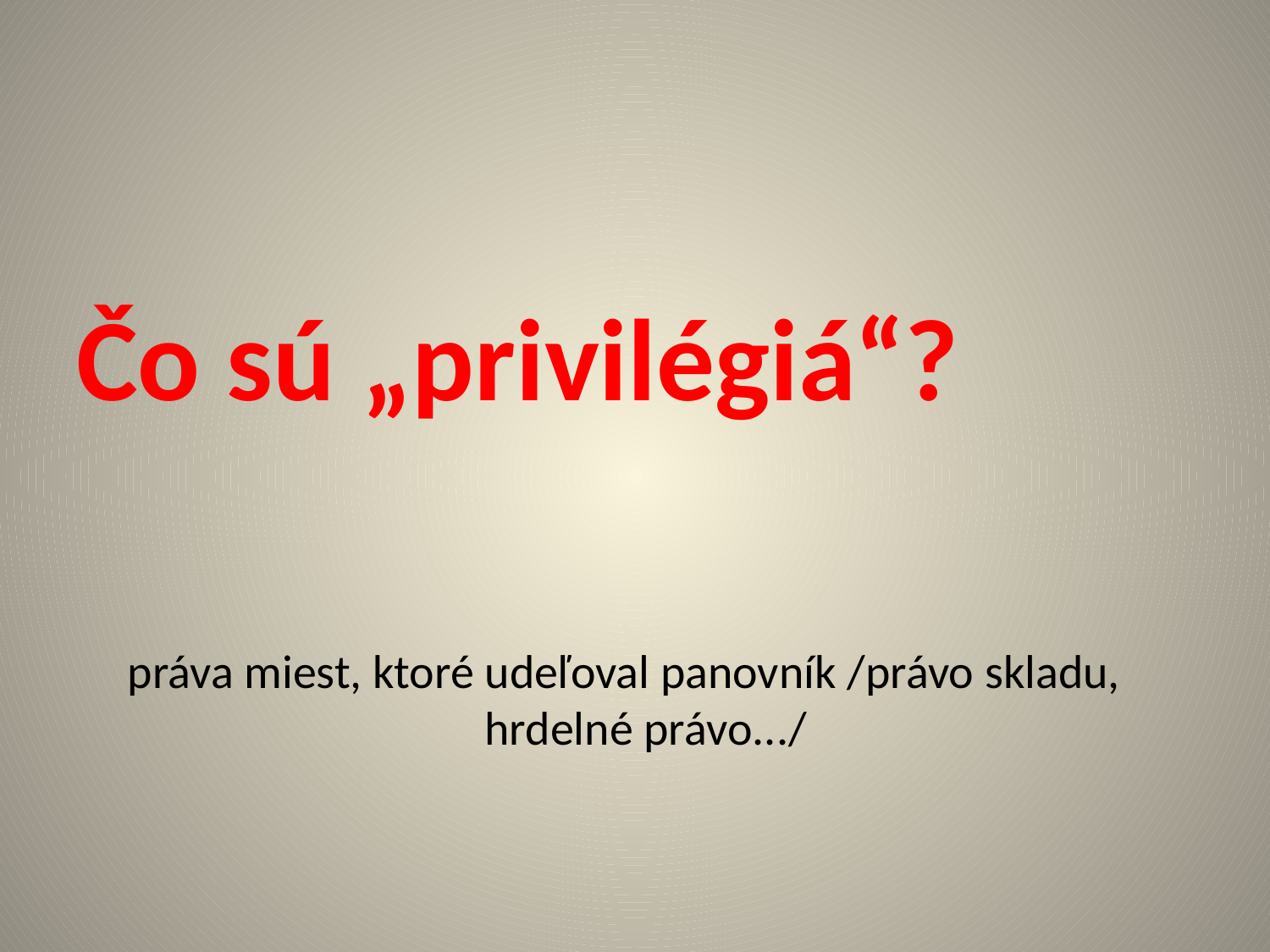

# Čo sú „privilégiá“?
práva miest, ktoré udeľoval panovník /právo skladu, hrdelné právo.../